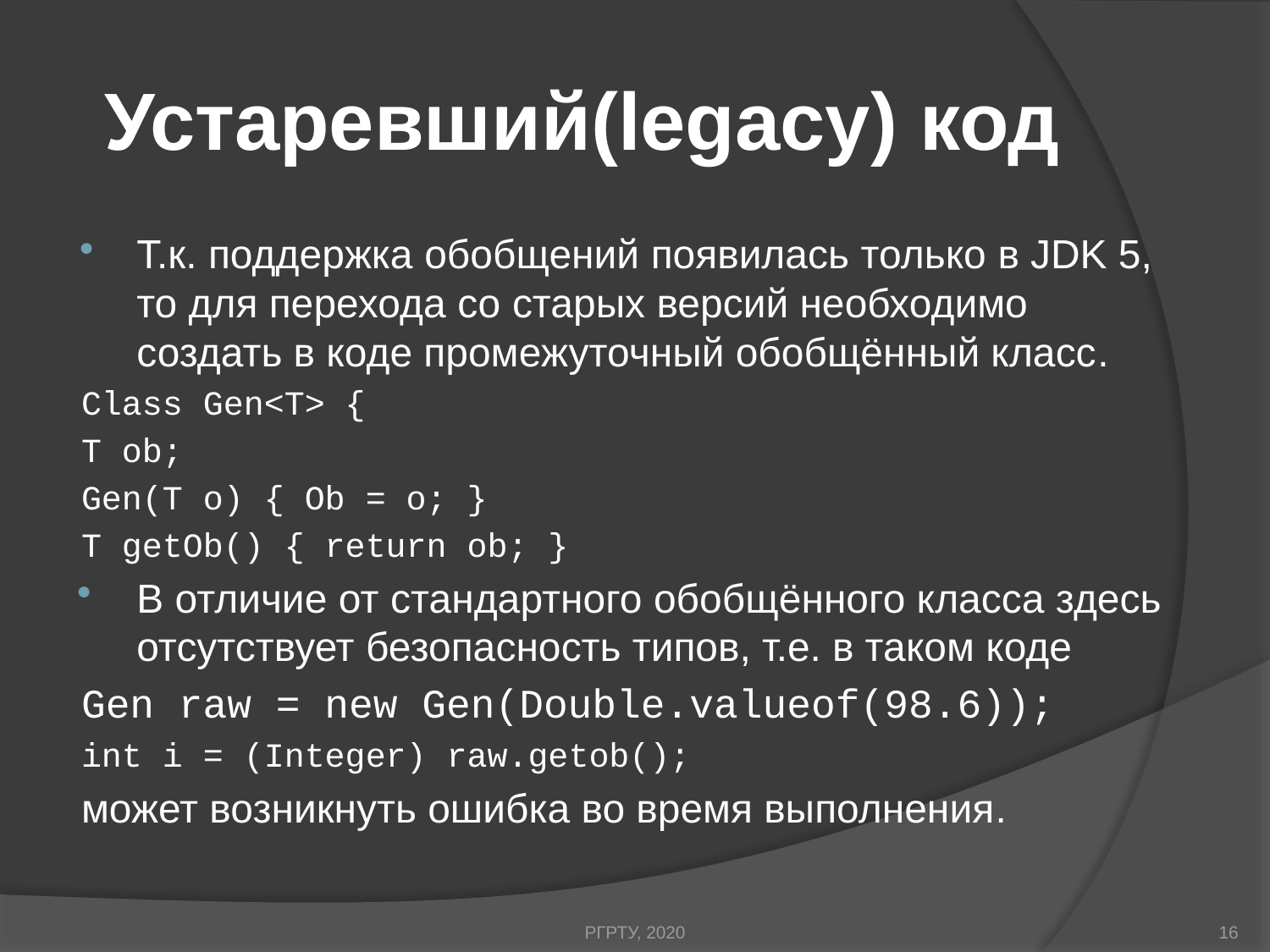

# Устаревший(legacy) код
Т.к. поддержка обобщений появилась только в JDK 5, то для перехода со старых версий необходимо создать в коде промежуточный обобщённый класс.
Class Gen<T> {
T ob;
Gen(T o) { Ob = o; }
T getOb() { return ob; }
В отличие от стандартного обобщённого класса здесь отсутствует безопасность типов, т.е. в таком коде
Gen raw = new Gen(Double.valueof(98.6));
int i = (Integer) raw.getob();
может возникнуть ошибка во время выполнения.
РГРТУ, 2020
16